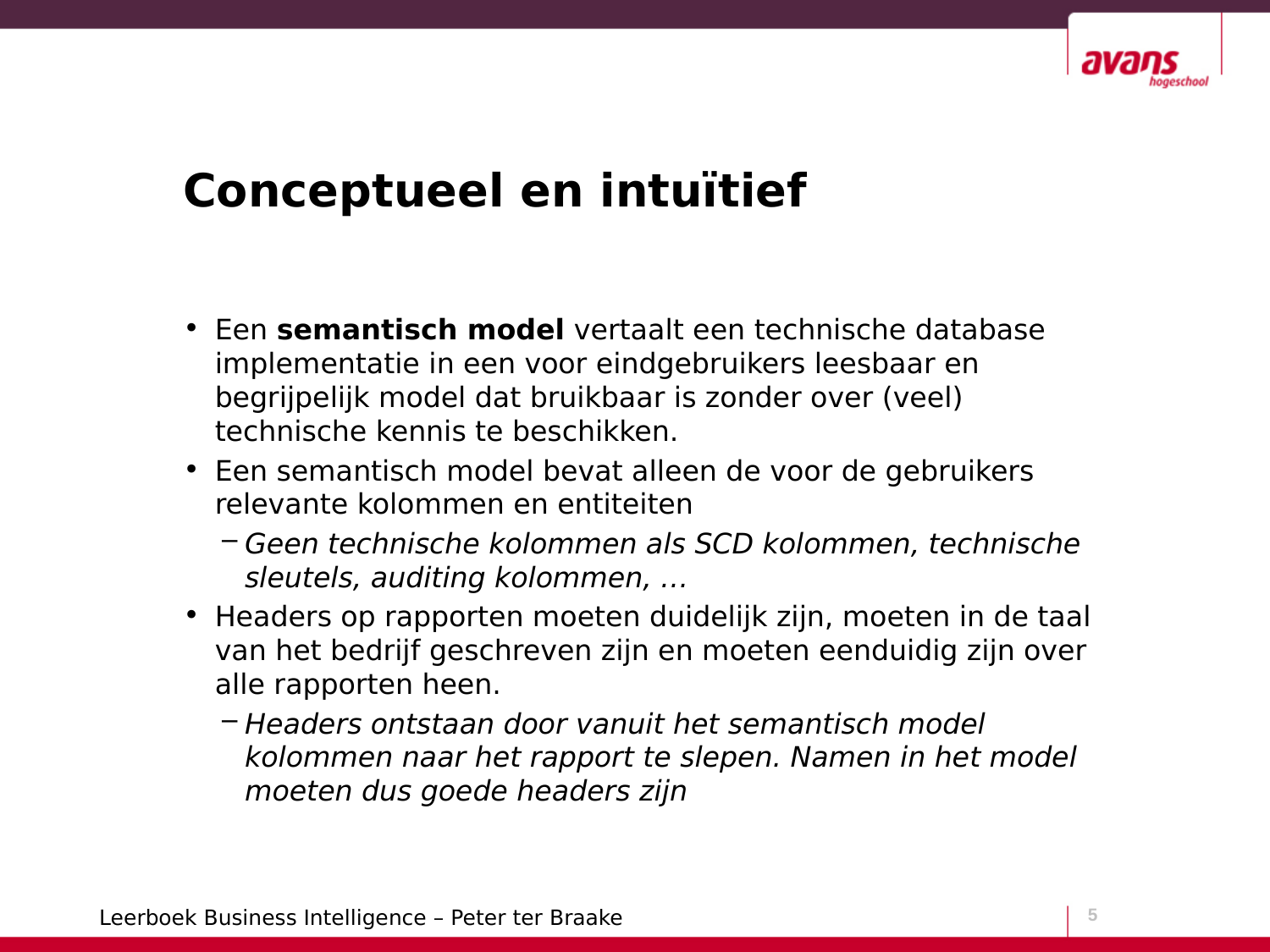

# Conceptueel en intuïtief
Een semantisch model vertaalt een technische database implementatie in een voor eindgebruikers leesbaar en begrijpelijk model dat bruikbaar is zonder over (veel) technische kennis te beschikken.
Een semantisch model bevat alleen de voor de gebruikers relevante kolommen en entiteiten
Geen technische kolommen als SCD kolommen, technische sleutels, auditing kolommen, …
Headers op rapporten moeten duidelijk zijn, moeten in de taal van het bedrijf geschreven zijn en moeten eenduidig zijn over alle rapporten heen.
Headers ontstaan door vanuit het semantisch model kolommen naar het rapport te slepen. Namen in het model moeten dus goede headers zijn

5